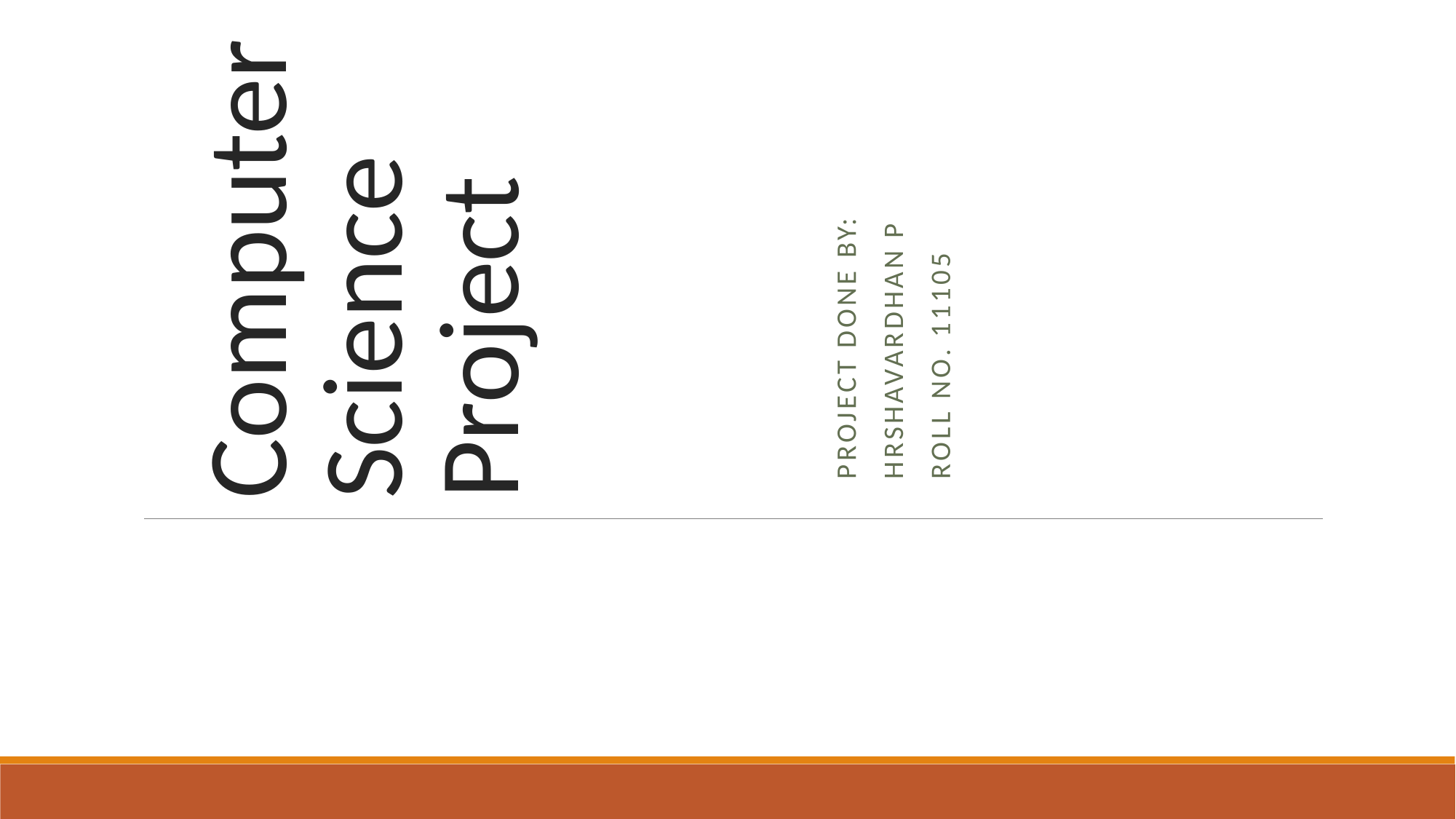

# Computer Science Project
Project done by:
Hrshavardhan P
ROLL No. 11105